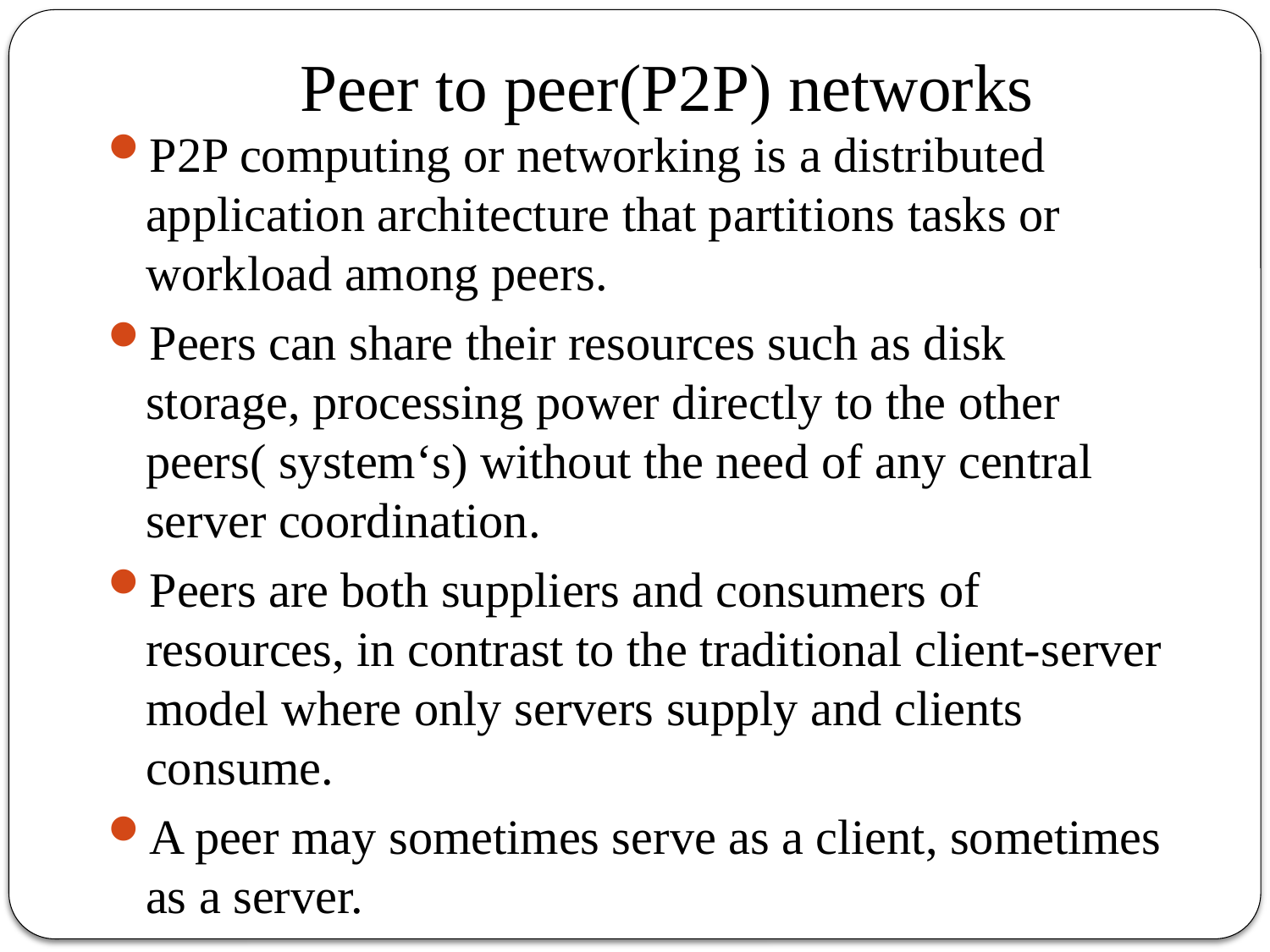

# Peer to peer(P2P) networks
P2P computing or networking is a distributed application architecture that partitions tasks or workload among peers.
Peers can share their resources such as disk storage, processing power directly to the other peers( system‘s) without the need of any central server coordination.
Peers are both suppliers and consumers of resources, in contrast to the traditional client-server model where only servers supply and clients consume.
A peer may sometimes serve as a client, sometimes as a server.